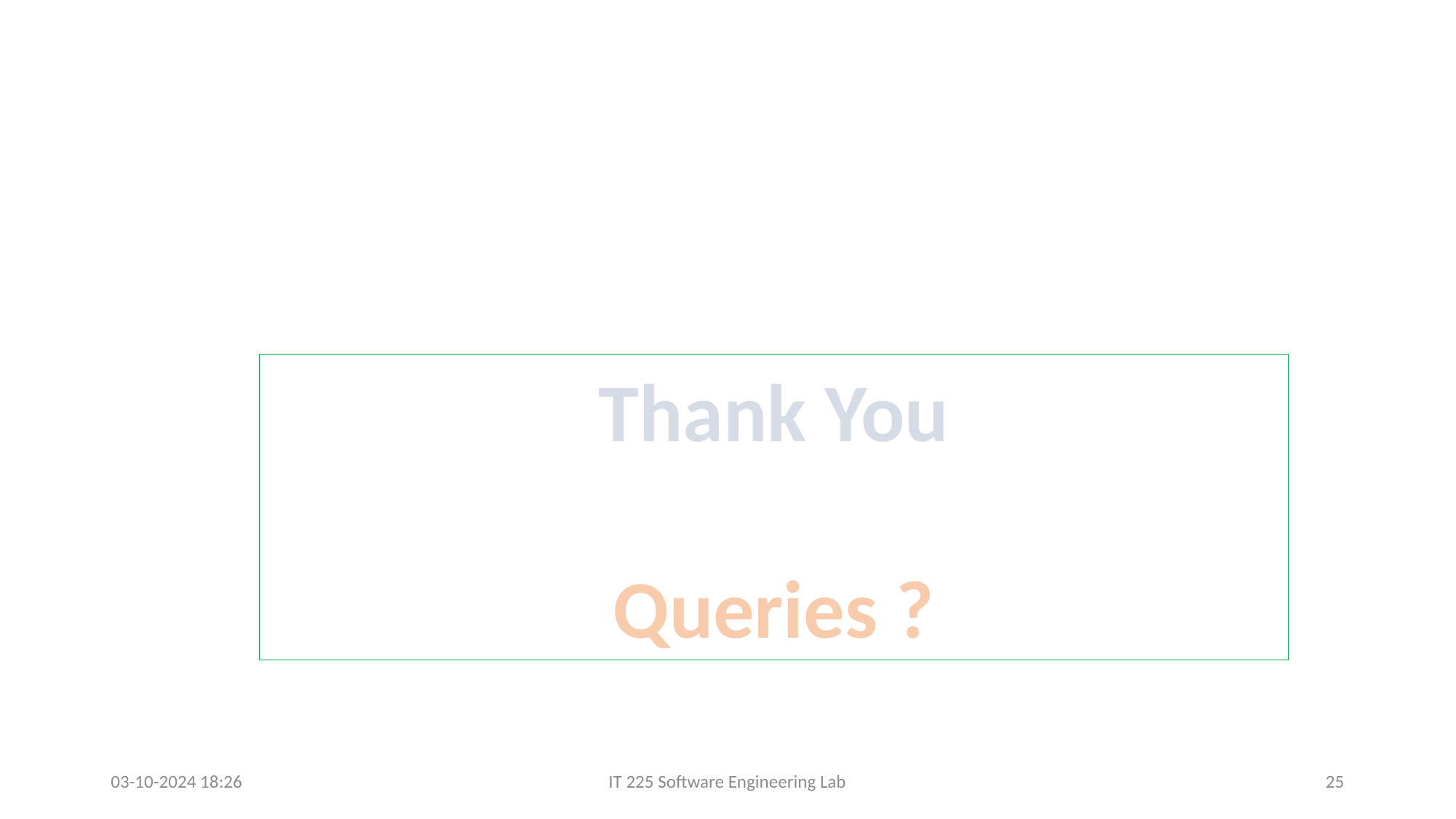

Thank You

Queries ?
03-10-2024 18:26
IT 225 Software Engineering Lab
25